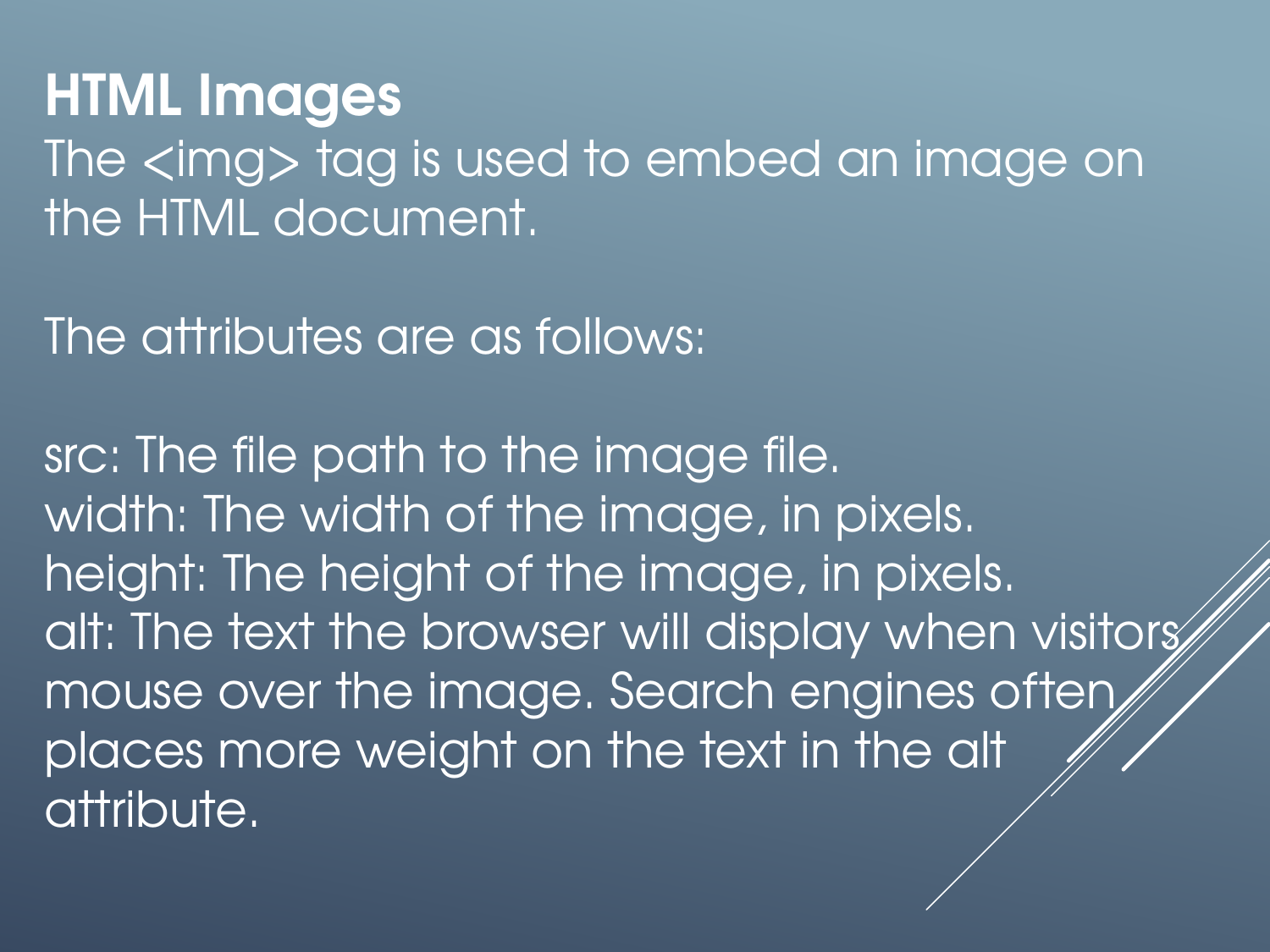

HTML Images
The <img> tag is used to embed an image on the HTML document.

The attributes are as follows:

src: The file path to the image file.
width: The width of the image, in pixels.
height: The height of the image, in pixels.
alt: The text the browser will display when visitors mouse over the image. Search engines often places more weight on the text in the alt attribute.